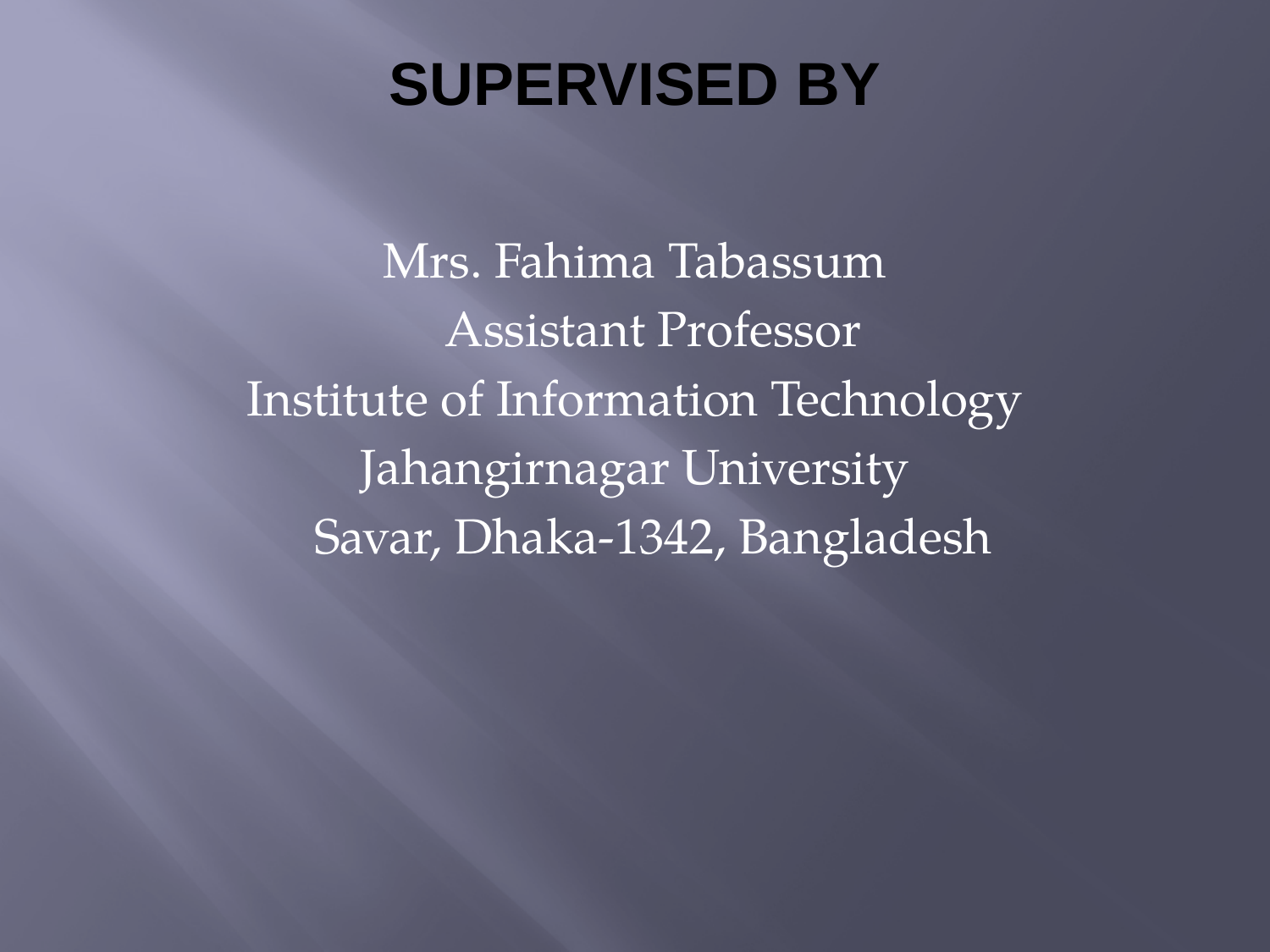

# SUPERVISED BY
Mrs. Fahima Tabassum
   Assistant Professor
Institute of Information Technology
Jahangirnagar University
   Savar, Dhaka-1342, Bangladesh